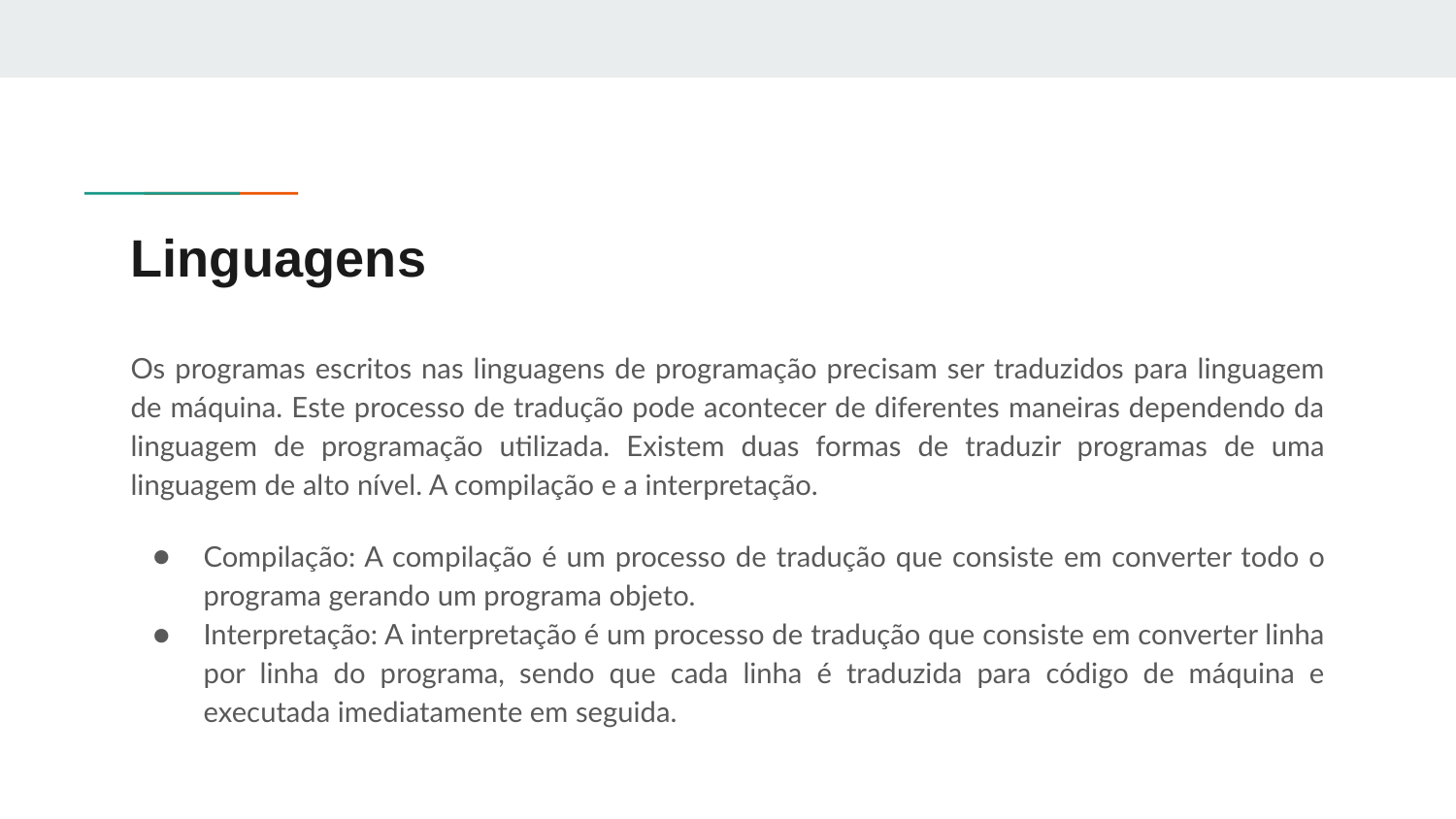

# Linguagens
Os programas escritos nas linguagens de programação precisam ser traduzidos para linguagem de máquina. Este processo de tradução pode acontecer de diferentes maneiras dependendo da linguagem de programação utilizada. Existem duas formas de traduzir programas de uma linguagem de alto nível. A compilação e a interpretação.
Compilação: A compilação é um processo de tradução que consiste em converter todo o programa gerando um programa objeto.
Interpretação: A interpretação é um processo de tradução que consiste em converter linha por linha do programa, sendo que cada linha é traduzida para código de máquina e executada imediatamente em seguida.